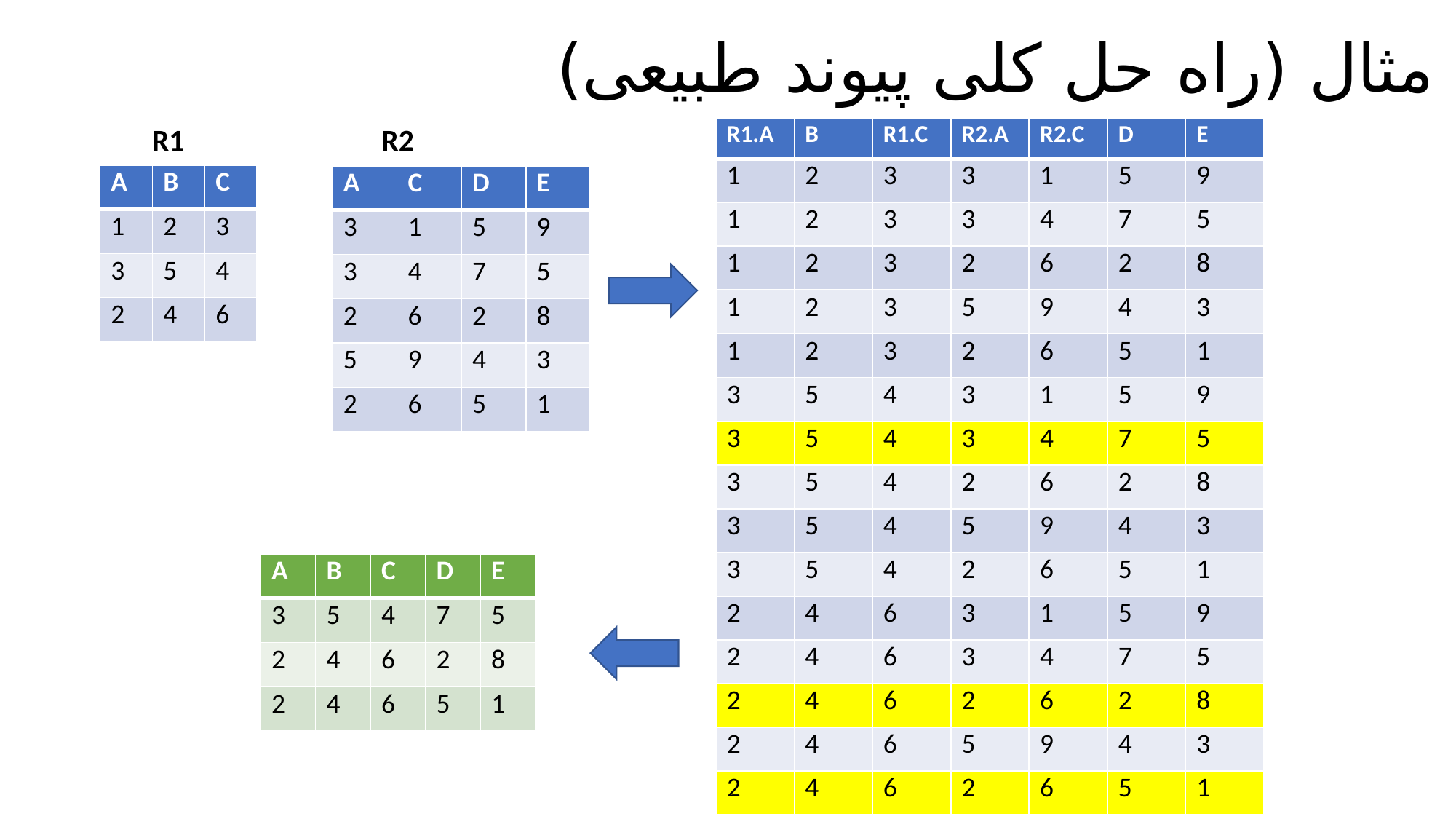

# مثال (راه حل کلی پیوند طبیعی)
R1
R2
| R1.A | B | R1.C | R2.A | R2.C | D | E |
| --- | --- | --- | --- | --- | --- | --- |
| 1 | 2 | 3 | 3 | 1 | 5 | 9 |
| 1 | 2 | 3 | 3 | 4 | 7 | 5 |
| 1 | 2 | 3 | 2 | 6 | 2 | 8 |
| 1 | 2 | 3 | 5 | 9 | 4 | 3 |
| 1 | 2 | 3 | 2 | 6 | 5 | 1 |
| 3 | 5 | 4 | 3 | 1 | 5 | 9 |
| 3 | 5 | 4 | 3 | 4 | 7 | 5 |
| 3 | 5 | 4 | 2 | 6 | 2 | 8 |
| 3 | 5 | 4 | 5 | 9 | 4 | 3 |
| 3 | 5 | 4 | 2 | 6 | 5 | 1 |
| 2 | 4 | 6 | 3 | 1 | 5 | 9 |
| 2 | 4 | 6 | 3 | 4 | 7 | 5 |
| 2 | 4 | 6 | 2 | 6 | 2 | 8 |
| 2 | 4 | 6 | 5 | 9 | 4 | 3 |
| 2 | 4 | 6 | 2 | 6 | 5 | 1 |
| A | B | C |
| --- | --- | --- |
| 1 | 2 | 3 |
| 3 | 5 | 4 |
| 2 | 4 | 6 |
| A | C | D | E |
| --- | --- | --- | --- |
| 3 | 1 | 5 | 9 |
| 3 | 4 | 7 | 5 |
| 2 | 6 | 2 | 8 |
| 5 | 9 | 4 | 3 |
| 2 | 6 | 5 | 1 |

| A | B | C | D | E |
| --- | --- | --- | --- | --- |
| 3 | 5 | 4 | 7 | 5 |
| 2 | 4 | 6 | 2 | 8 |
| 2 | 4 | 6 | 5 | 1 |